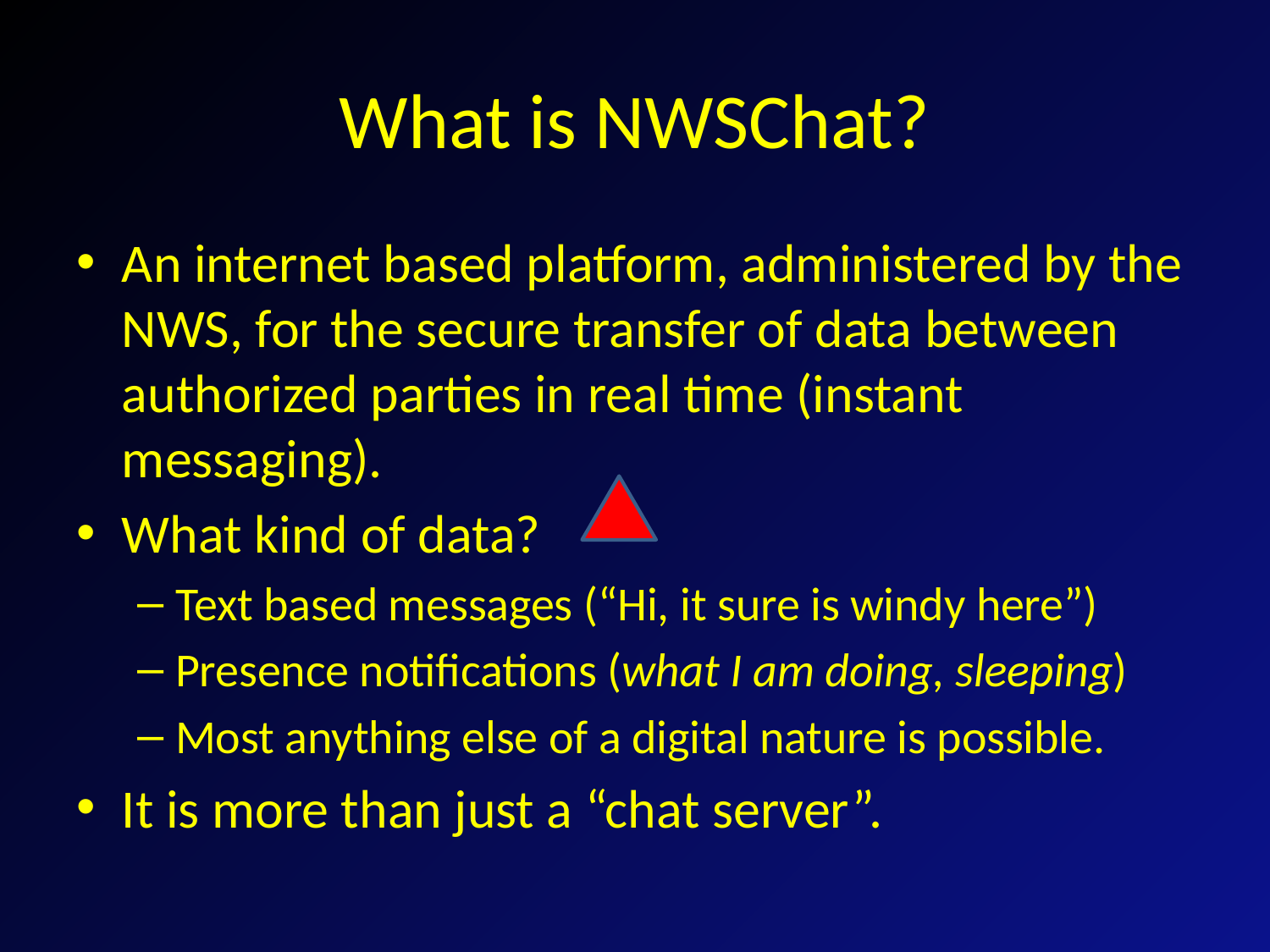

# What is NWSChat?
An internet based platform, administered by the NWS, for the secure transfer of data between authorized parties in real time (instant messaging).
What kind of data?
Text based messages (“Hi, it sure is windy here”)
Presence notifications (what I am doing, sleeping)
Most anything else of a digital nature is possible.
It is more than just a “chat server”.